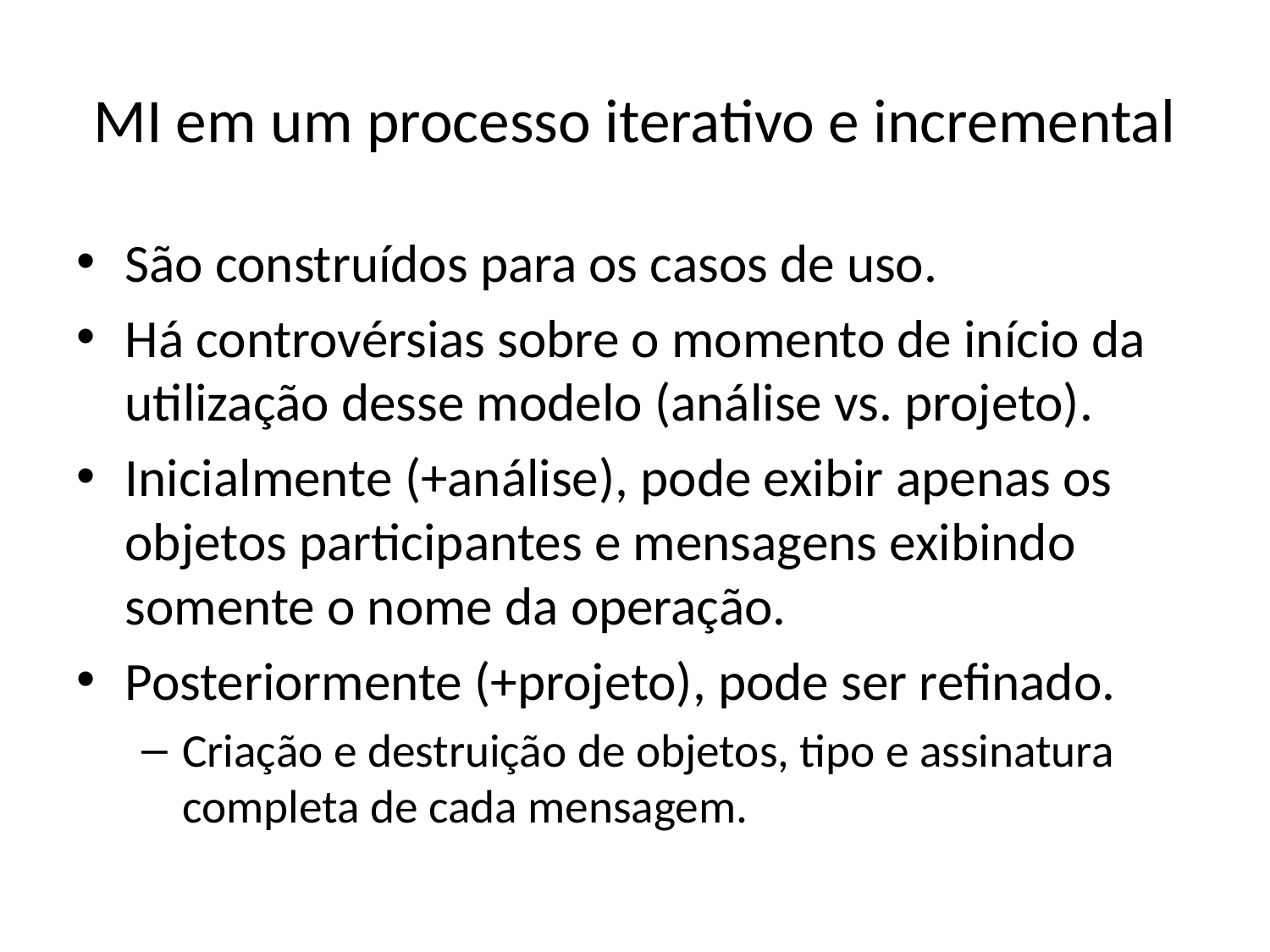

# MI em um processo iterativo e incremental
São construídos para os casos de uso.
Há controvérsias sobre o momento de início da utilização desse modelo (análise vs. projeto).
Inicialmente (+análise), pode exibir apenas os objetos participantes e mensagens exibindo somente o nome da operação.
Posteriormente (+projeto), pode ser refinado.
Criação e destruição de objetos, tipo e assinatura completa de cada mensagem.